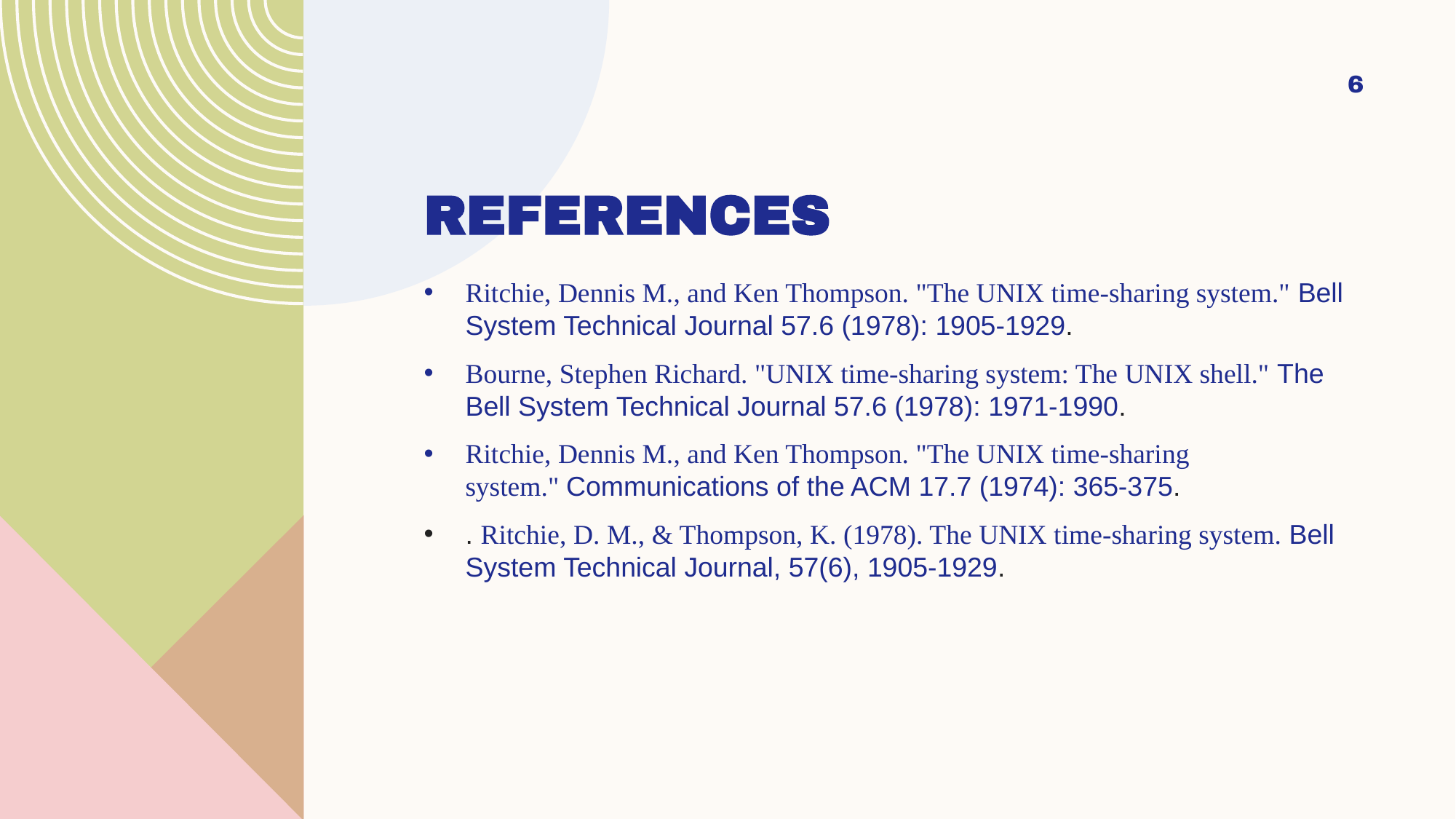

6
# References
Ritchie, Dennis M., and Ken Thompson. "The UNIX time‐sharing system." Bell System Technical Journal 57.6 (1978): 1905-1929.
Bourne, Stephen Richard. "UNIX time-sharing system: The UNIX shell." The Bell System Technical Journal 57.6 (1978): 1971-1990.
Ritchie, Dennis M., and Ken Thompson. "The UNIX time-sharing system." Communications of the ACM 17.7 (1974): 365-375.
. Ritchie, D. M., & Thompson, K. (1978). The UNIX time‐sharing system. Bell System Technical Journal, 57(6), 1905-1929.